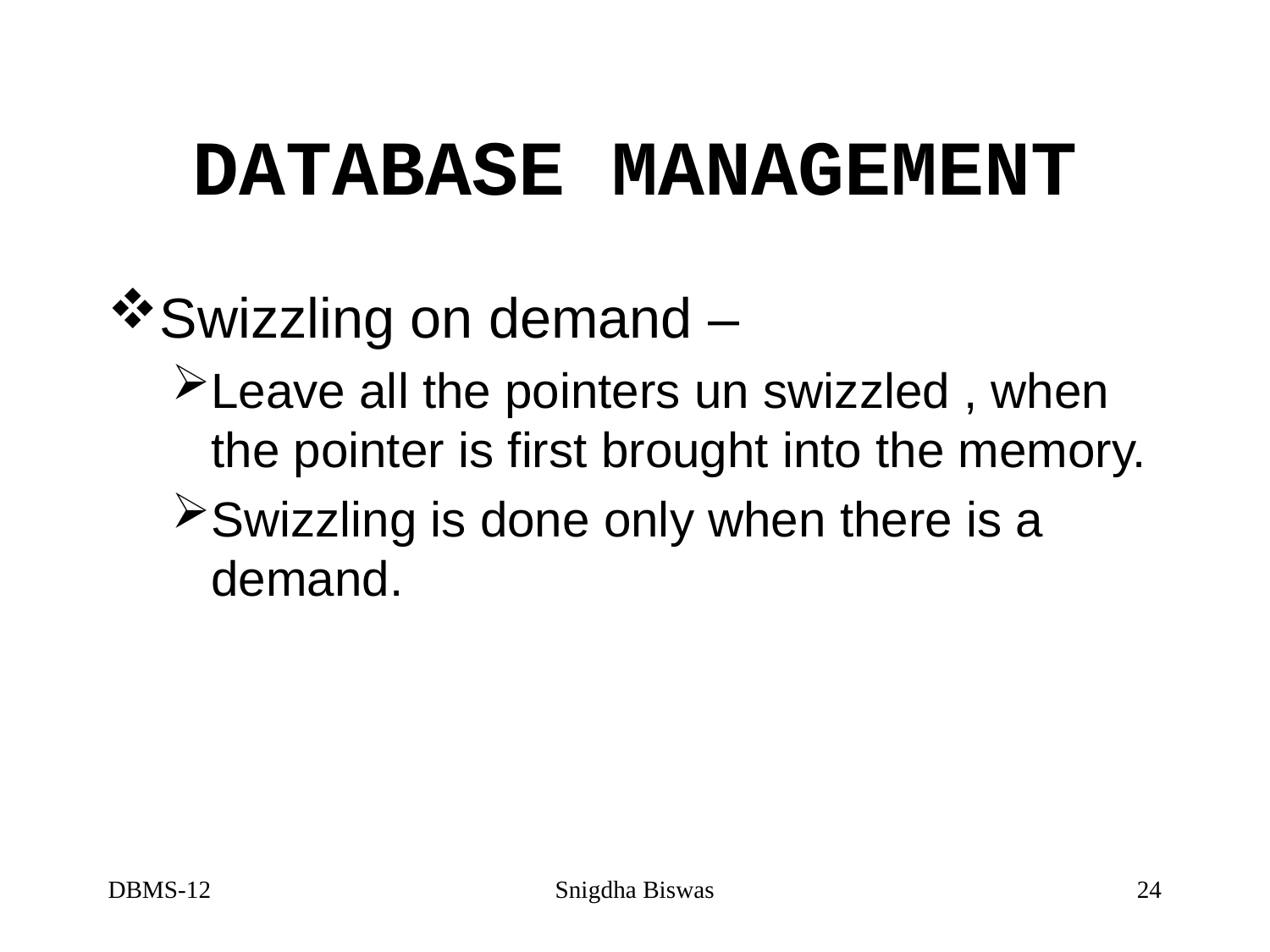

# DATABASE MANAGEMENT
Swizzling on demand –
Leave all the pointers un swizzled , when the pointer is first brought into the memory.
Swizzling is done only when there is a demand.
DBMS-12
Snigdha Biswas
24